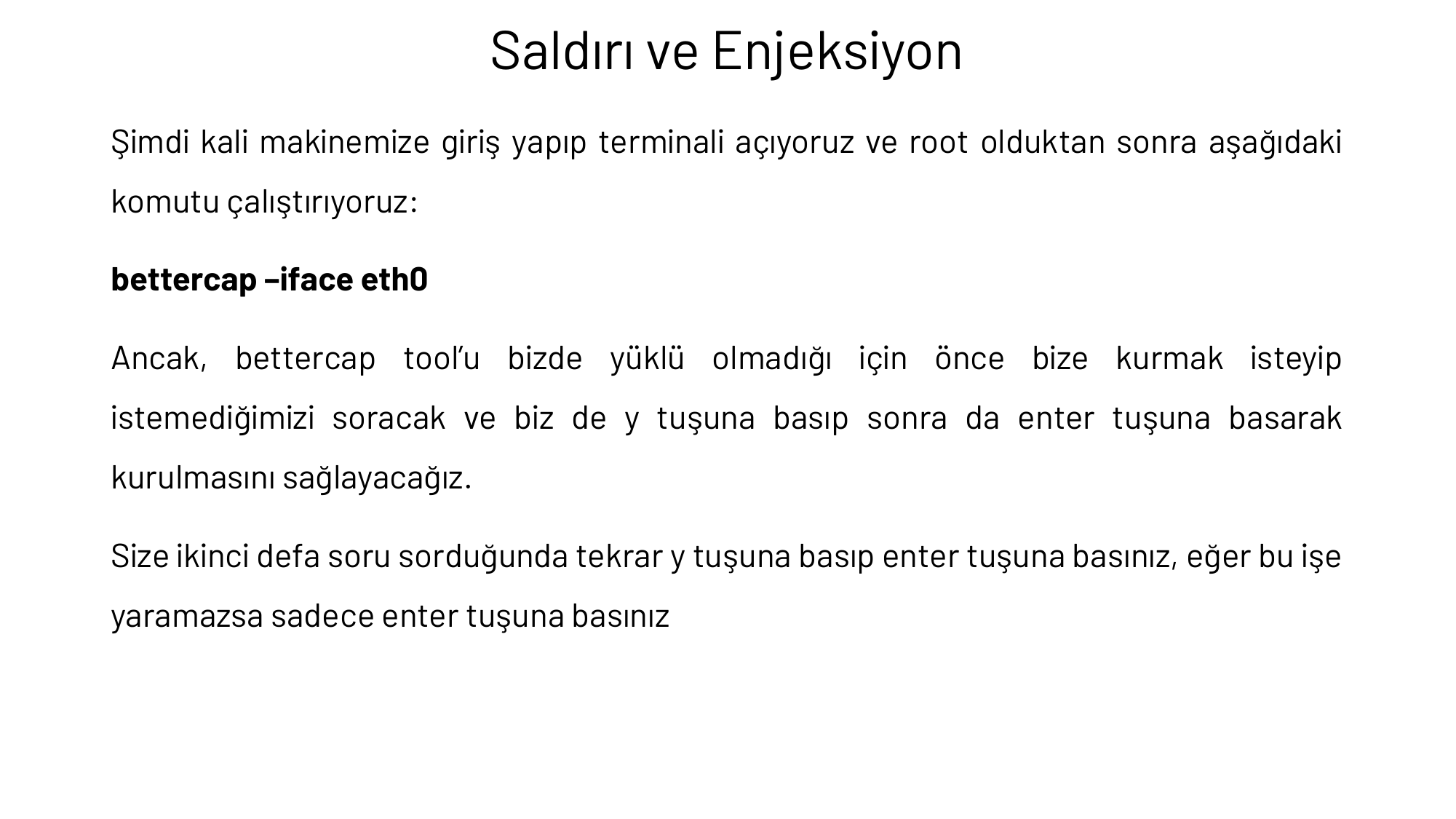

# Saldırı ve Enjeksiyon
Şimdi kali makinemize giriş yapıp terminali açıyoruz ve root olduktan sonra aşağıdaki komutu çalıştırıyoruz:
bettercap –iface eth0
Ancak, bettercap tool’u bizde yüklü olmadığı için önce bize kurmak isteyip istemediğimizi soracak ve biz de y tuşuna basıp sonra da enter tuşuna basarak kurulmasını sağlayacağız.
Size ikinci defa soru sorduğunda tekrar y tuşuna basıp enter tuşuna basınız, eğer bu işe yaramazsa sadece enter tuşuna basınız